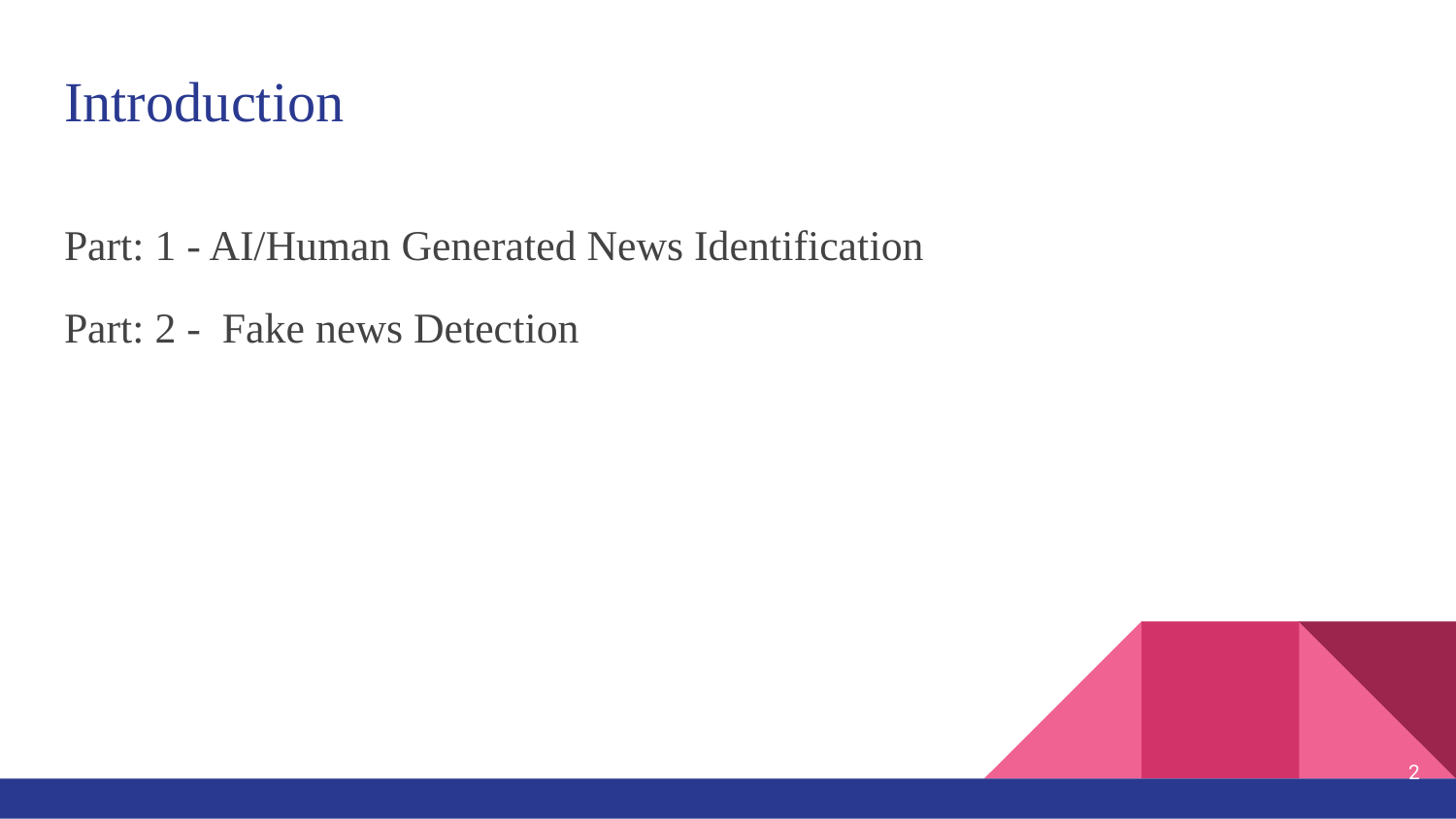

# Introduction
Part: 1 - AI/Human Generated News Identification
Part: 2 -  Fake news Detection
2